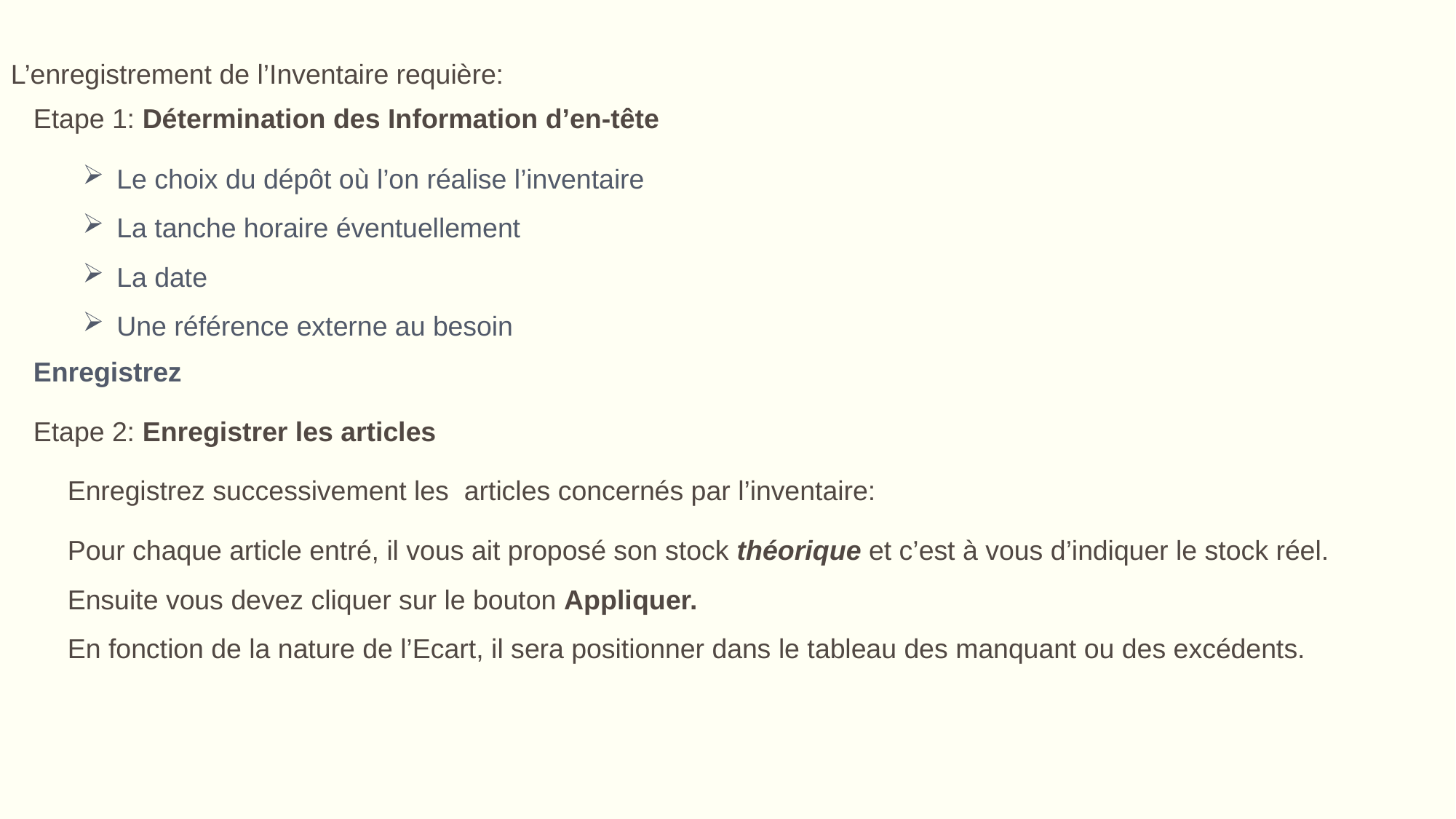

L’enregistrement de l’Inventaire requière:
Etape 1: Détermination des Information d’en-tête
Le choix du dépôt où l’on réalise l’inventaire
La tanche horaire éventuellement
La date
Une référence externe au besoin
Enregistrez

Etape 2: Enregistrer les articles
Enregistrez successivement les  articles concernés par l’inventaire:
Pour chaque article entré, il vous ait proposé son stock théorique et c’est à vous d’indiquer le stock réel.
Ensuite vous devez cliquer sur le bouton Appliquer.
En fonction de la nature de l’Ecart, il sera positionner dans le tableau des manquant ou des excédents.